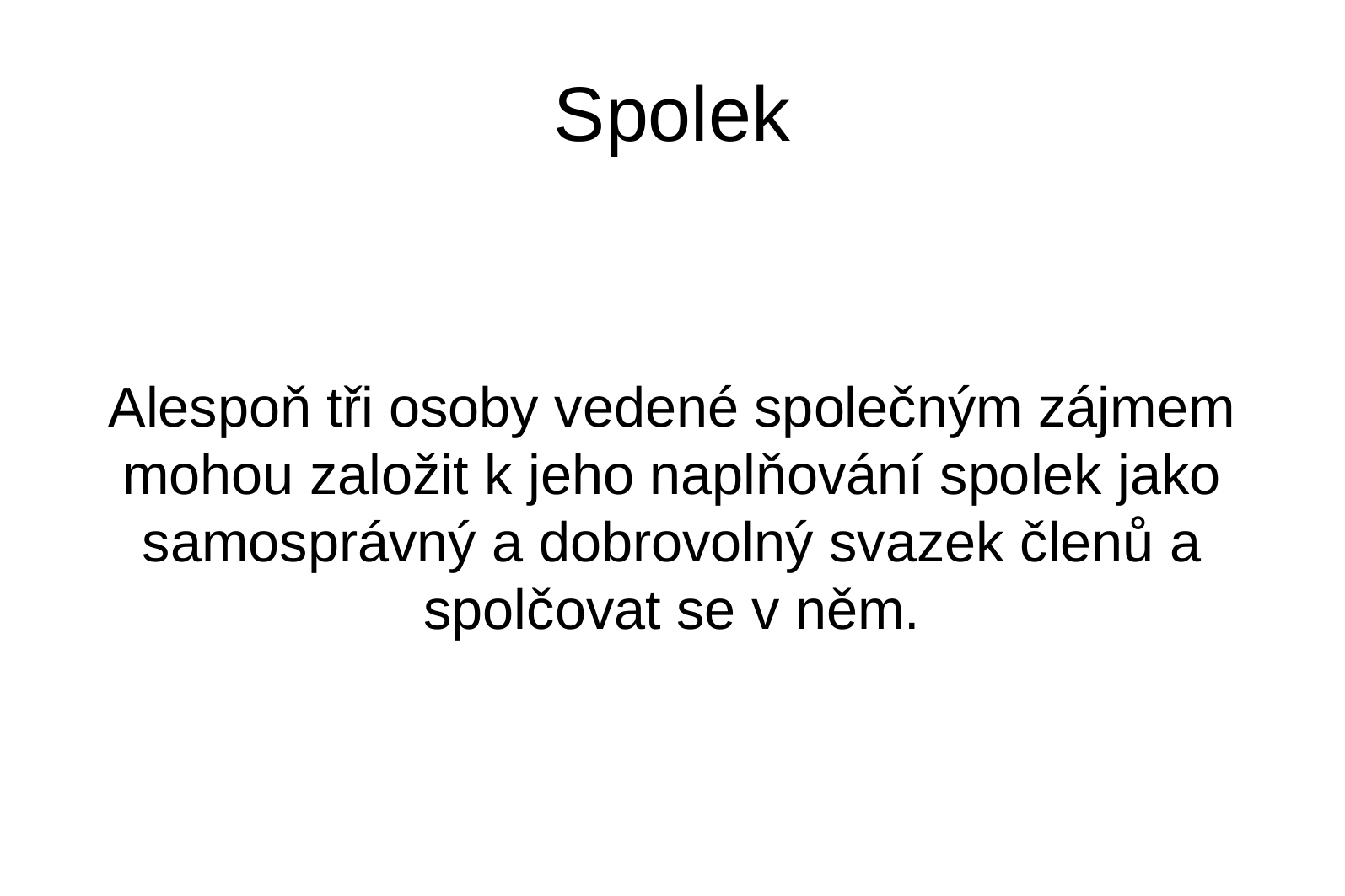

Spolek
Alespoň tři osoby vedené společným zájmem mohou založit k jeho naplňování spolek jako samosprávný a dobrovolný svazek členů a spolčovat se v něm.